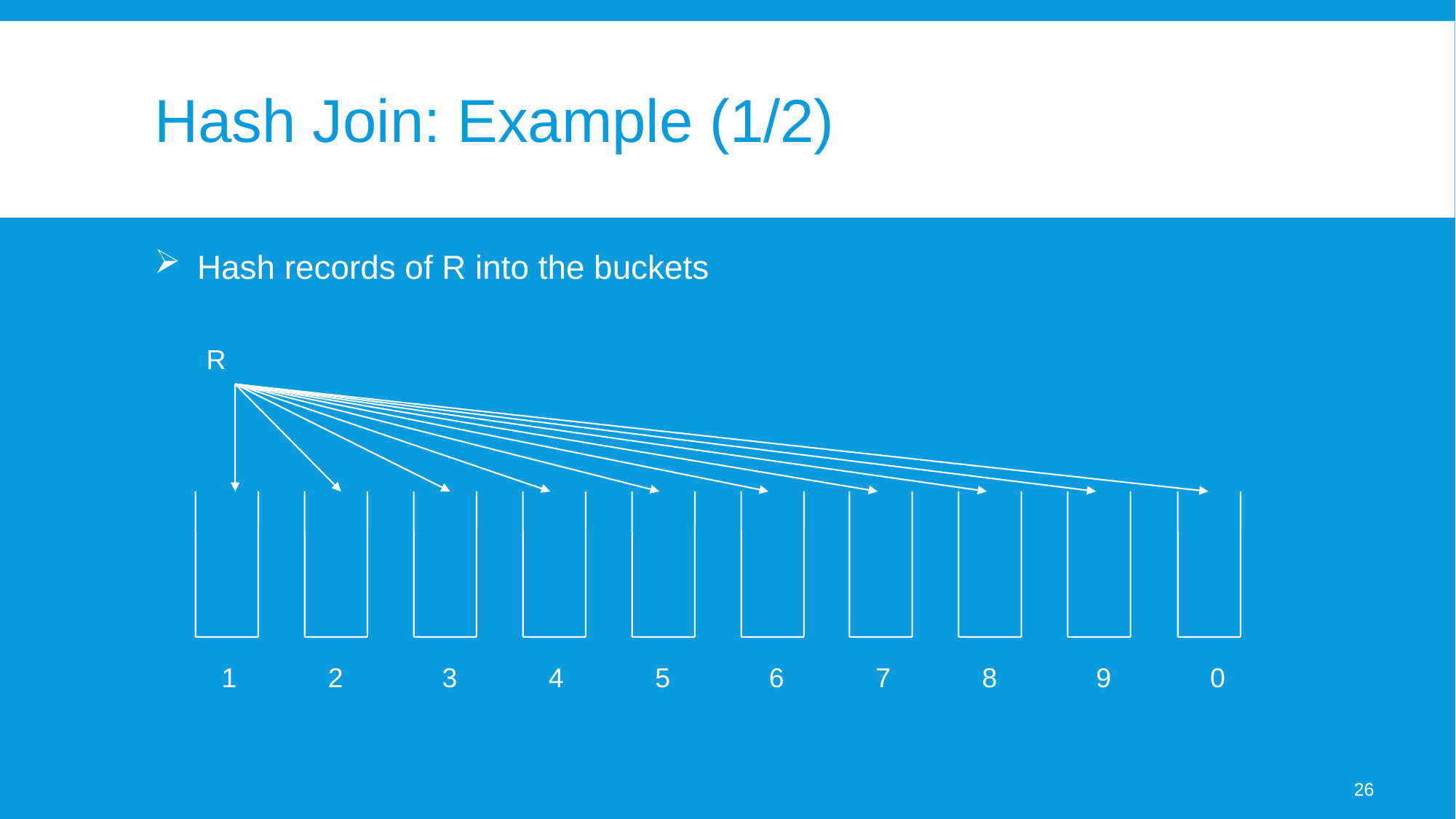

# Hash Join: Example (1/2)
Hash records of R into the buckets

R

  1            2             3            4            5             6            7            8             9             0
26